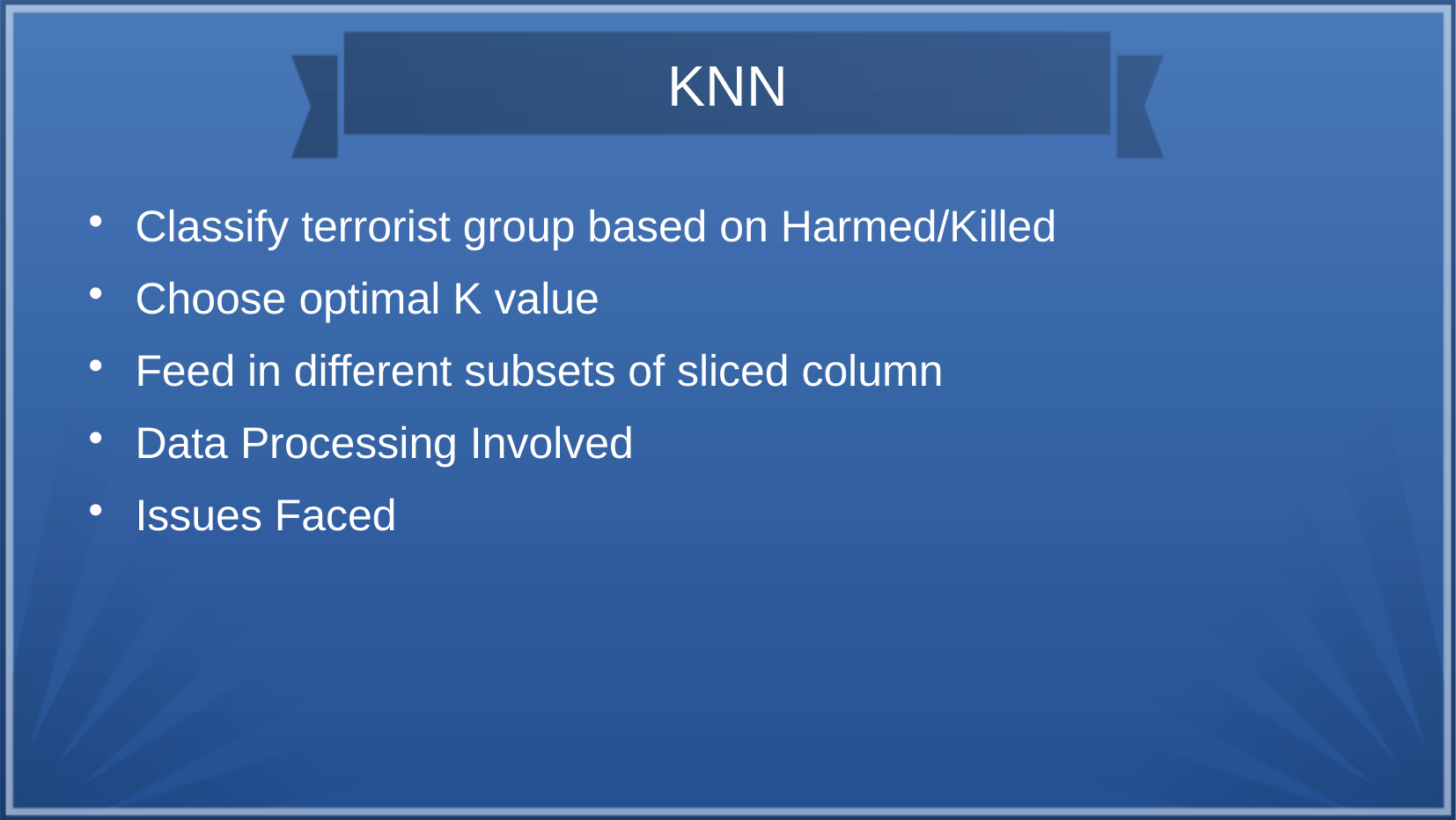

KNN
Classify terrorist group based on Harmed/Killed
Choose optimal K value
Feed in different subsets of sliced column
Data Processing Involved
Issues Faced